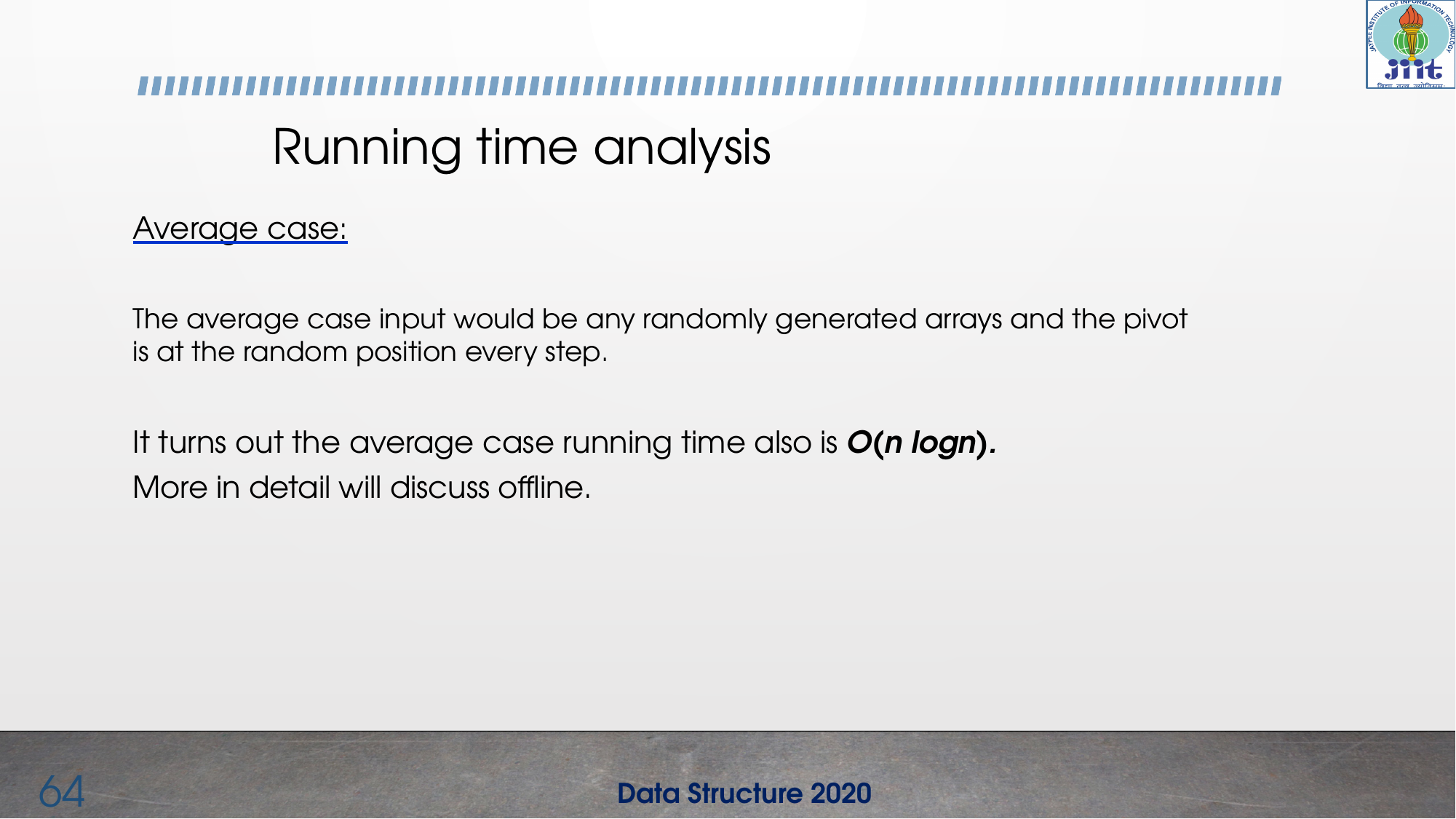

# Running time analysis
Average case:

The average case input would be any randomly generated arrays and the pivot is at the random position every step.

It turns out the average case running time also is O(n logn).
More in detail will discuss offline.
64